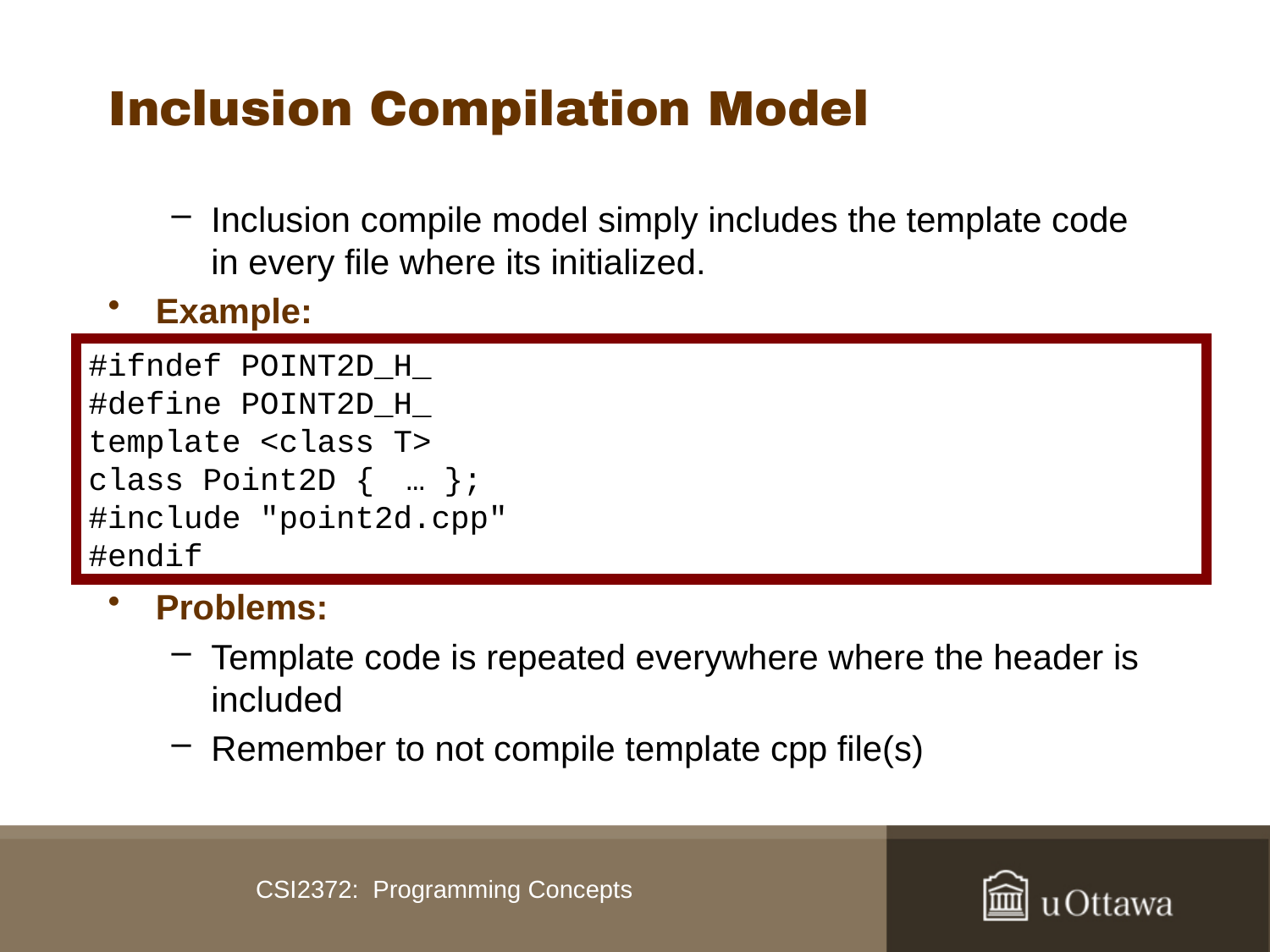

# Inclusion Compilation Model
Inclusion compile model simply includes the template code in every file where its initialized.
Example:

Problems:
Template code is repeated everywhere where the header is included
Remember to not compile template cpp file(s)
#ifndef POINT2D_H_
#define POINT2D_H_
template <class T>
class Point2D {	… };
#include "point2d.cpp"
#endif
CSI2372:  Programming Concepts